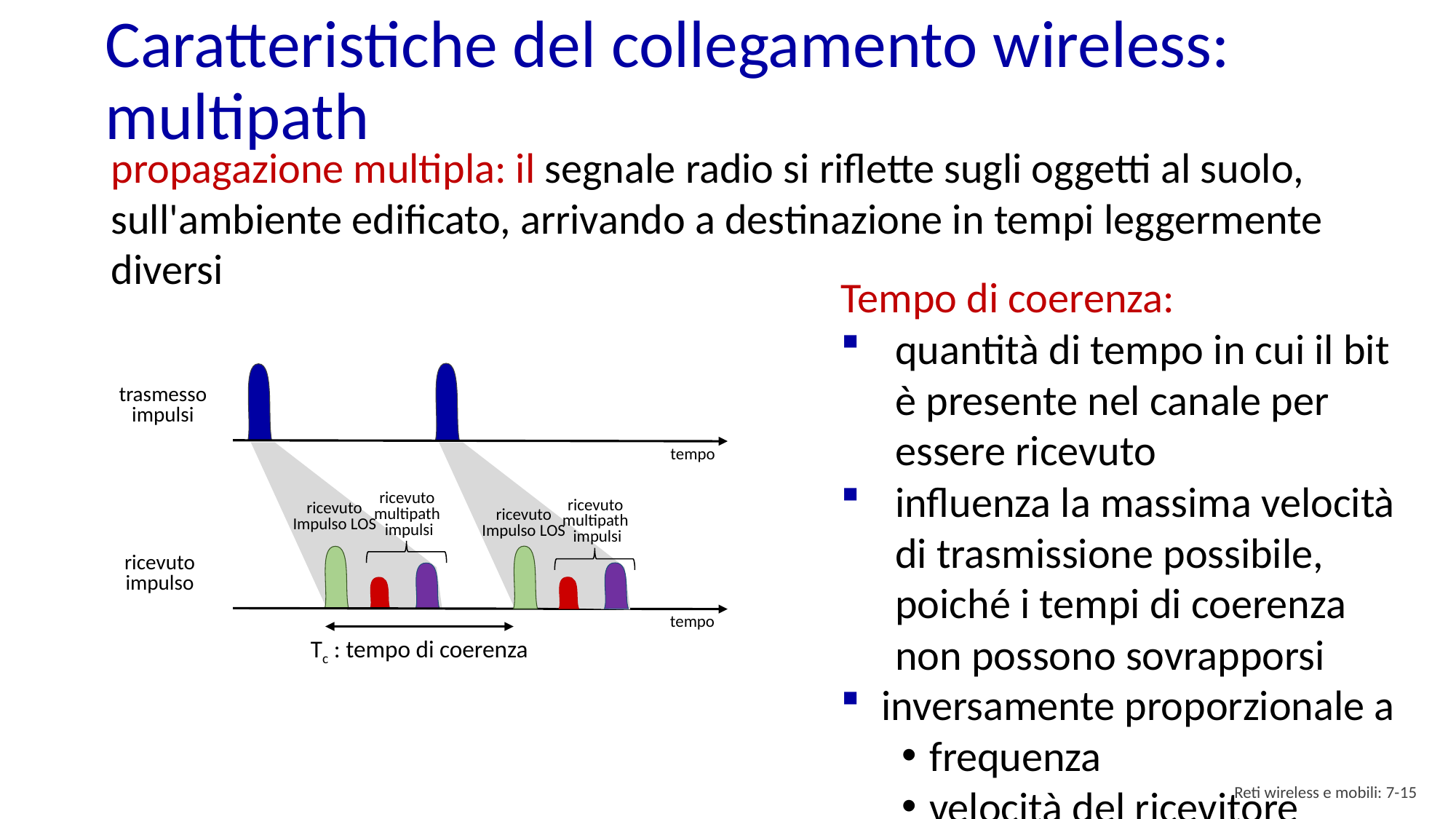

# Caratteristiche del collegamento wireless: multipath
propagazione multipla: il segnale radio si riflette sugli oggetti al suolo, sull'ambiente edificato, arrivando a destinazione in tempi leggermente diversi

Tempo di coerenza:
quantità di tempo in cui il bit è presente nel canale per essere ricevuto
influenza la massima velocità di trasmissione possibile, poiché i tempi di coerenza non possono sovrapporsi
inversamente proporzionale a
frequenza
velocità del ricevitore

trasmesso
impulsi
tempo

ricevuto
multipath
 impulsi

ricevuto
Impulso LOS

ricevuto
multipath
 impulsi

ricevuto
Impulso LOS

ricevuto
impulso
tempo
Tc : tempo di coerenza
Reti wireless e mobili: 7-15